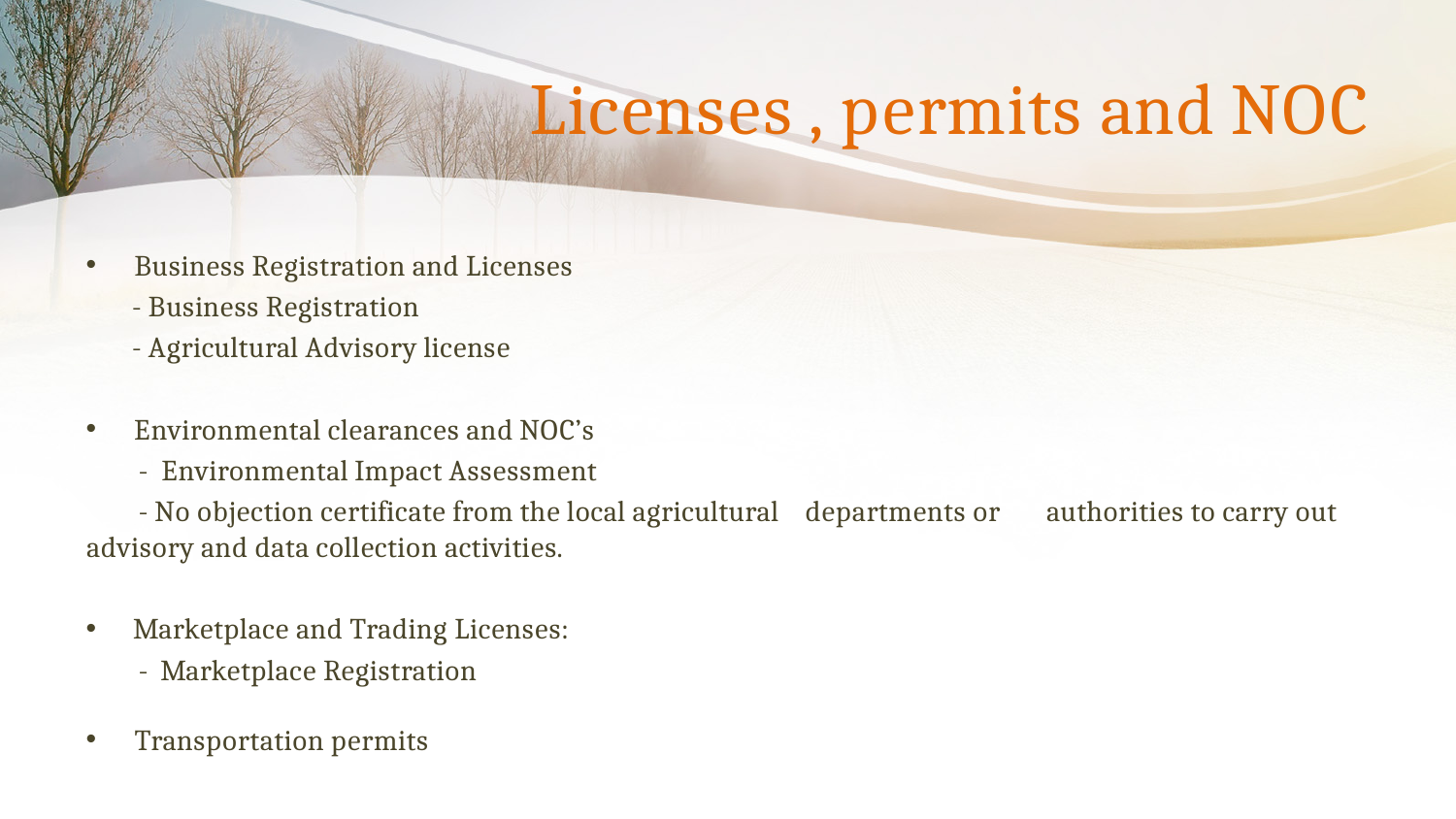

# Licenses , permits and NOC
Business Registration and Licenses
       - Business Registration
       - Agricultural Advisory license

Environmental clearances and NOC’s
        -  Environmental Impact Assessment
        - No objection certificate from the local agricultural    departments or       authorities to carry out advisory and data collection activities.

Marketplace and Trading Licenses:
        -  Marketplace Registration

Transportation permits